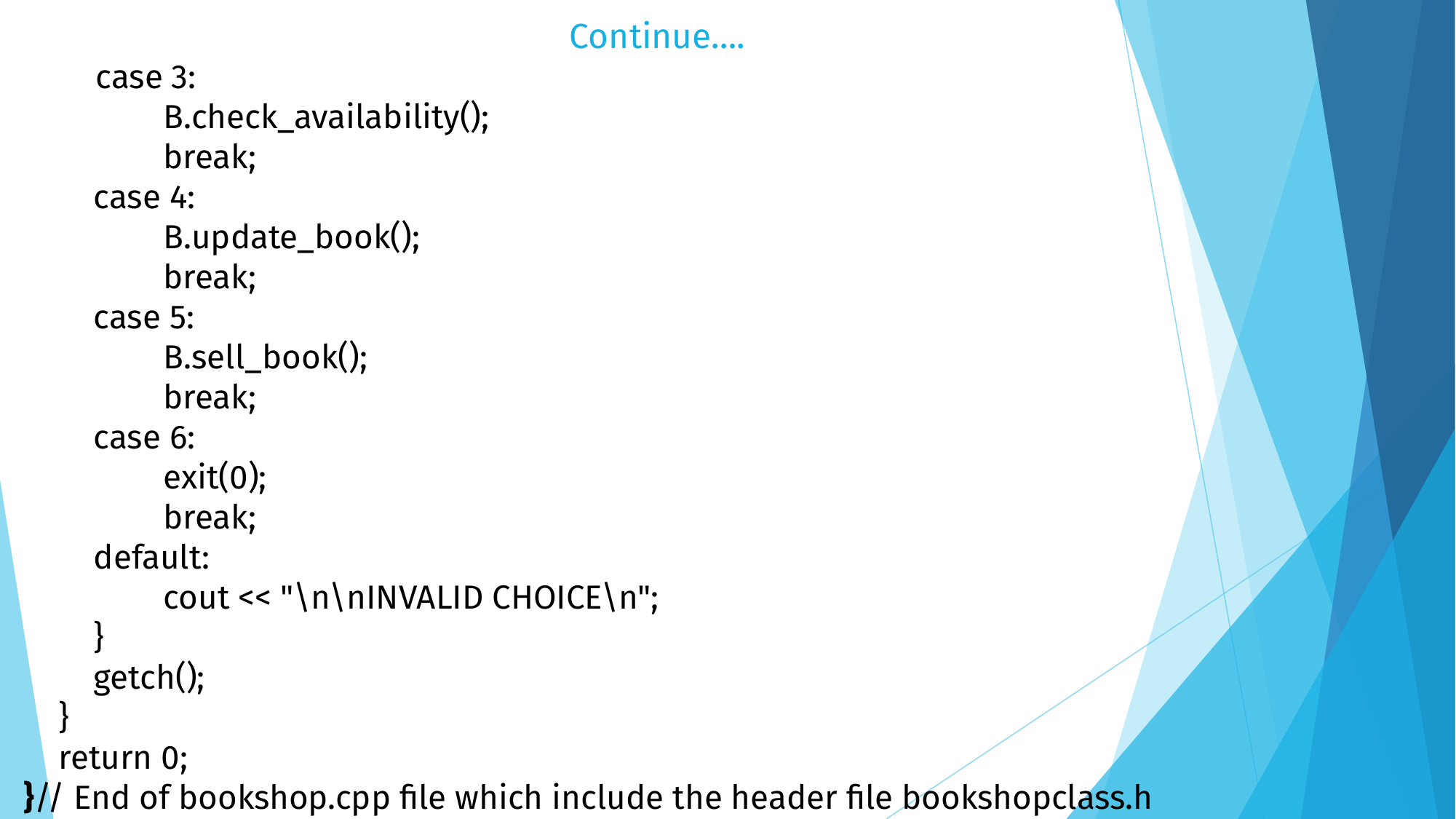

Continue….
  case 3:
                B.check_availability();
                break;
        case 4:
                B.update_book();
                break;
        case 5:
                B.sell_book();
                break;
        case 6:
                exit(0);
                break;
        default:
                cout << "\n\nINVALID CHOICE\n";
        }
        getch();
    }
    return 0;
}// End of bookshop.cpp file which include the header file bookshopclass.h